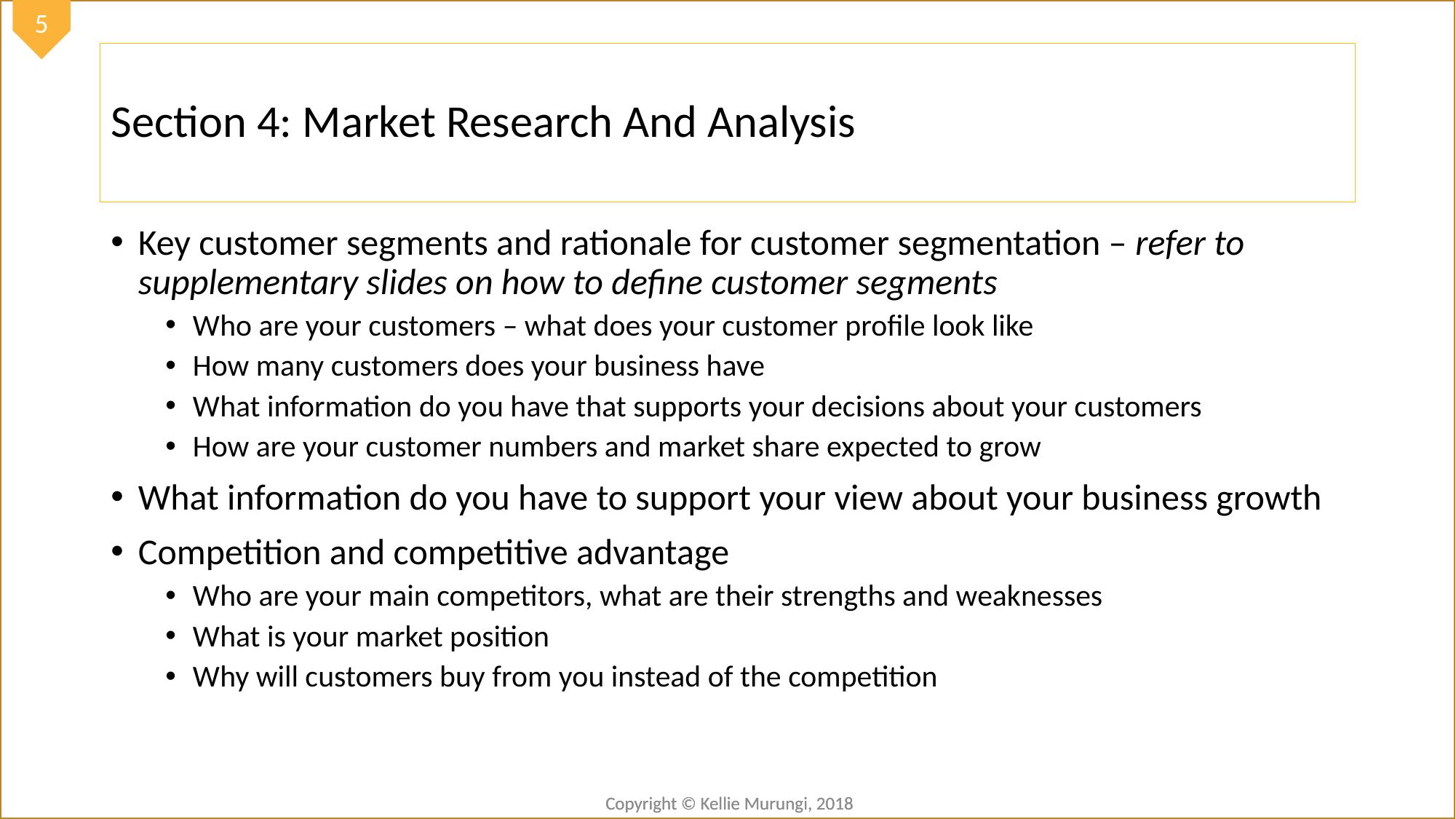

# Section 4: Market Research And Analysis
Key customer segments and rationale for customer segmentation – refer to supplementary slides on how to define customer segments
Who are your customers – what does your customer profile look like
How many customers does your business have
What information do you have that supports your decisions about your customers
How are your customer numbers and market share expected to grow
What information do you have to support your view about your business growth
Competition and competitive advantage
Who are your main competitors, what are their strengths and weaknesses
What is your market position
Why will customers buy from you instead of the competition